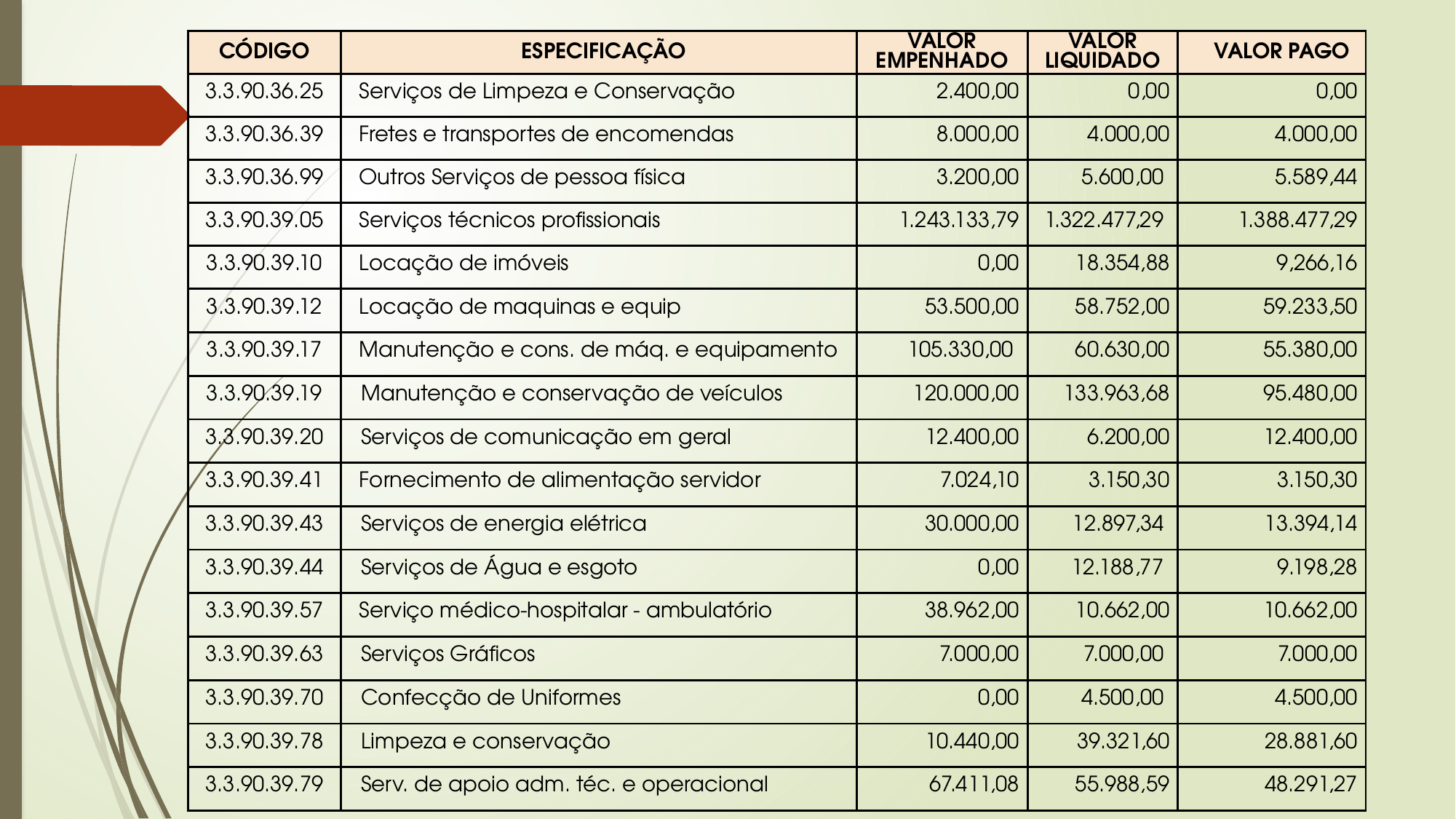

| CÓDIGO | ESPECIFICAÇÃO | VALOR EMPENHADO | VALOR LIQUIDADO | VALOR PAGO |
| --- | --- | --- | --- | --- |
| 3.3.90.36.25 | Serviços de Limpeza e Conservação | 2.400,00 | 0,00 | 0,00 |
| 3.3.90.36.39 | Fretes e transportes de encomendas | 8.000,00 | 4.000,00 | 4.000,00 |
| 3.3.90.36.99 | Outros Serviços de pessoa física | 3.200,00 | 5.600,00 | 5.589,44 |
| 3.3.90.39.05 | Serviços técnicos profissionais | 1.243.133,79 | 1.322.477,29 | 1.388.477,29 |
| 3.3.90.39.10 | Locação de imóveis | 0,00 | 18.354,88 | 9,266,16 |
| 3.3.90.39.12 | Locação de maquinas e equip | 53.500,00 | 58.752,00 | 59.233,50 |
| 3.3.90.39.17 | Manutenção e cons. de máq. e equipamento | 105.330,00 | 60.630,00 | 55.380,00 |
| 3.3.90.39.19 | Manutenção e conservação de veículos | 120.000,00 | 133.963,68 | 95.480,00 |
| 3.3.90.39.20 | Serviços de comunicação em geral | 12.400,00 | 6.200,00 | 12.400,00 |
| 3.3.90.39.41 | Fornecimento de alimentação servidor | 7.024,10 | 3.150,30 | 3.150,30 |
| 3.3.90.39.43 | Serviços de energia elétrica | 30.000,00 | 12.897,34 | 13.394,14 |
| 3.3.90.39.44 | Serviços de Água e esgoto | 0,00 | 12.188,77 | 9.198,28 |
| 3.3.90.39.57 | Serviço médico-hospitalar - ambulatório | 38.962,00 | 10.662,00 | 10.662,00 |
| 3.3.90.39.63 | Serviços Gráficos | 7.000,00 | 7.000,00 | 7.000,00 |
| 3.3.90.39.70 | Confecção de Uniformes | 0,00 | 4.500,00 | 4.500,00 |
| 3.3.90.39.78 | Limpeza e conservação | 10.440,00 | 39.321,60 | 28.881,60 |
| 3.3.90.39.79 | Serv. de apoio adm. téc. e operacional | 67.411,08 | 55.988,59 | 48.291,27 |